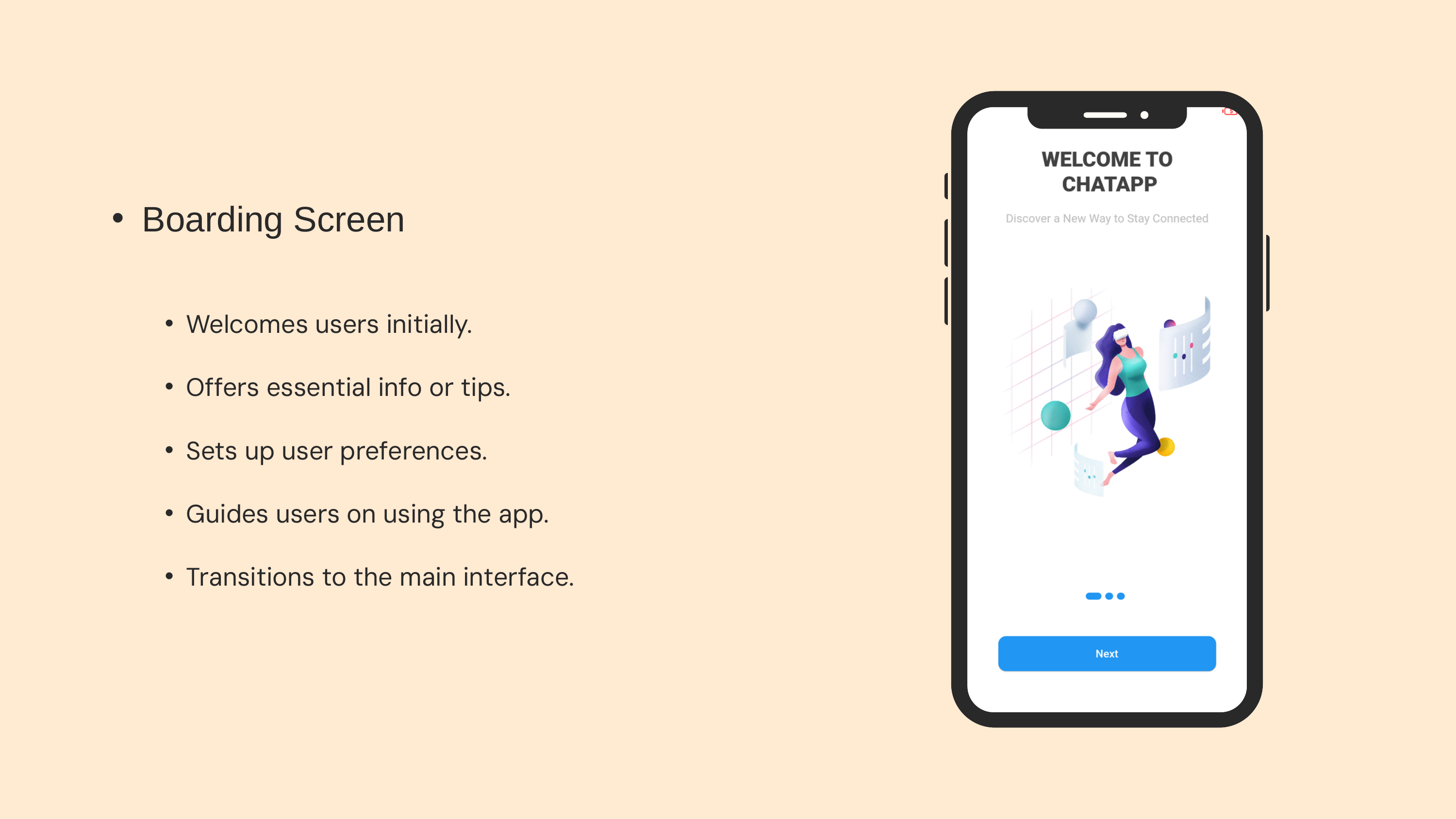

Boarding Screen
Welcomes users initially.
Offers essential info or tips.
Sets up user preferences.
Guides users on using the app.
Transitions to the main interface.